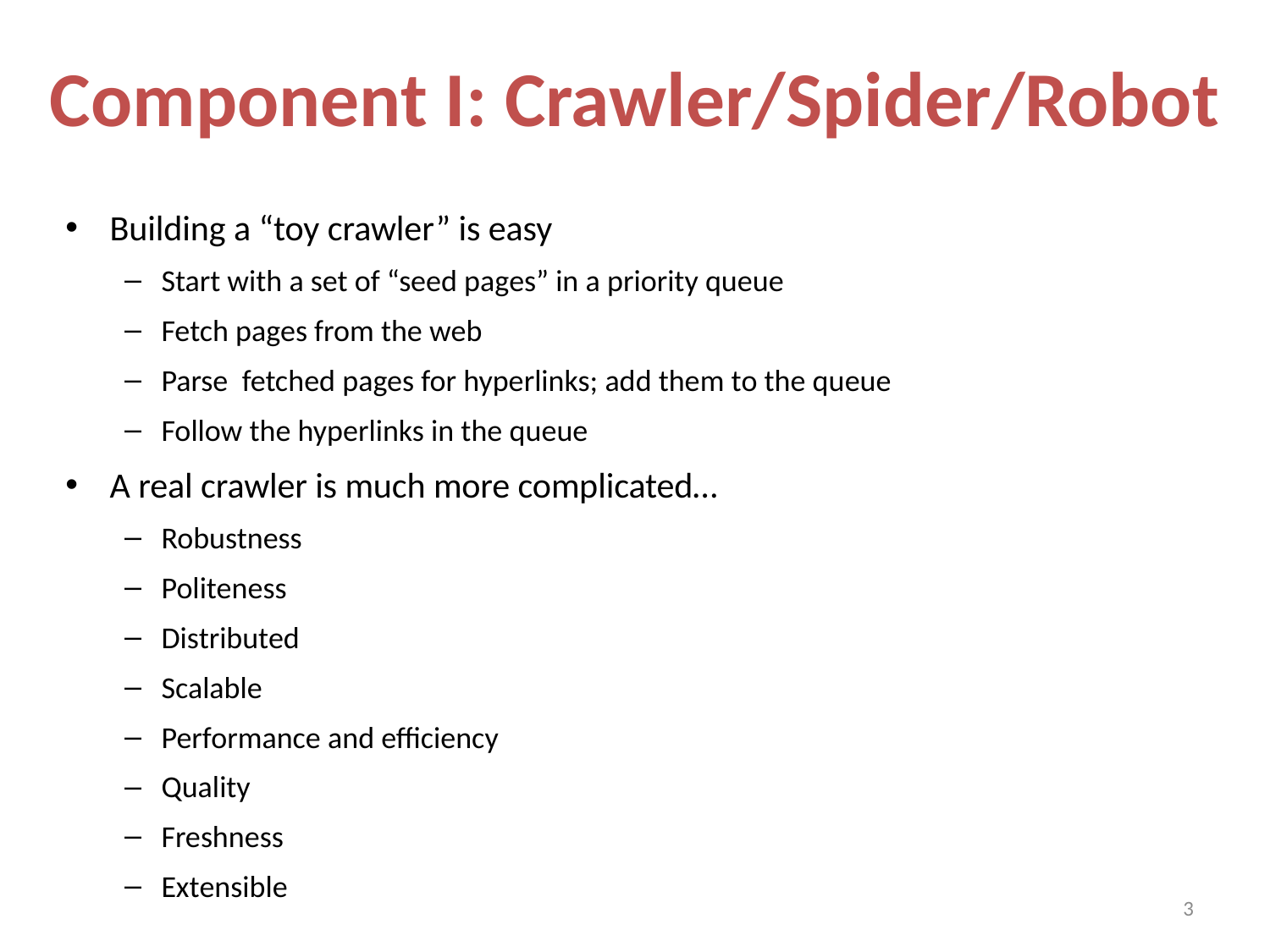

# Component I: Crawler/Spider/Robot
Building a “toy crawler” is easy
Start with a set of “seed pages” in a priority queue
Fetch pages from the web
Parse  fetched pages for hyperlinks; add them to the queue
Follow the hyperlinks in the queue
A real crawler is much more complicated…
Robustness
Politeness
Distributed
Scalable
Performance and efficiency
Quality
Freshness
Extensible
3